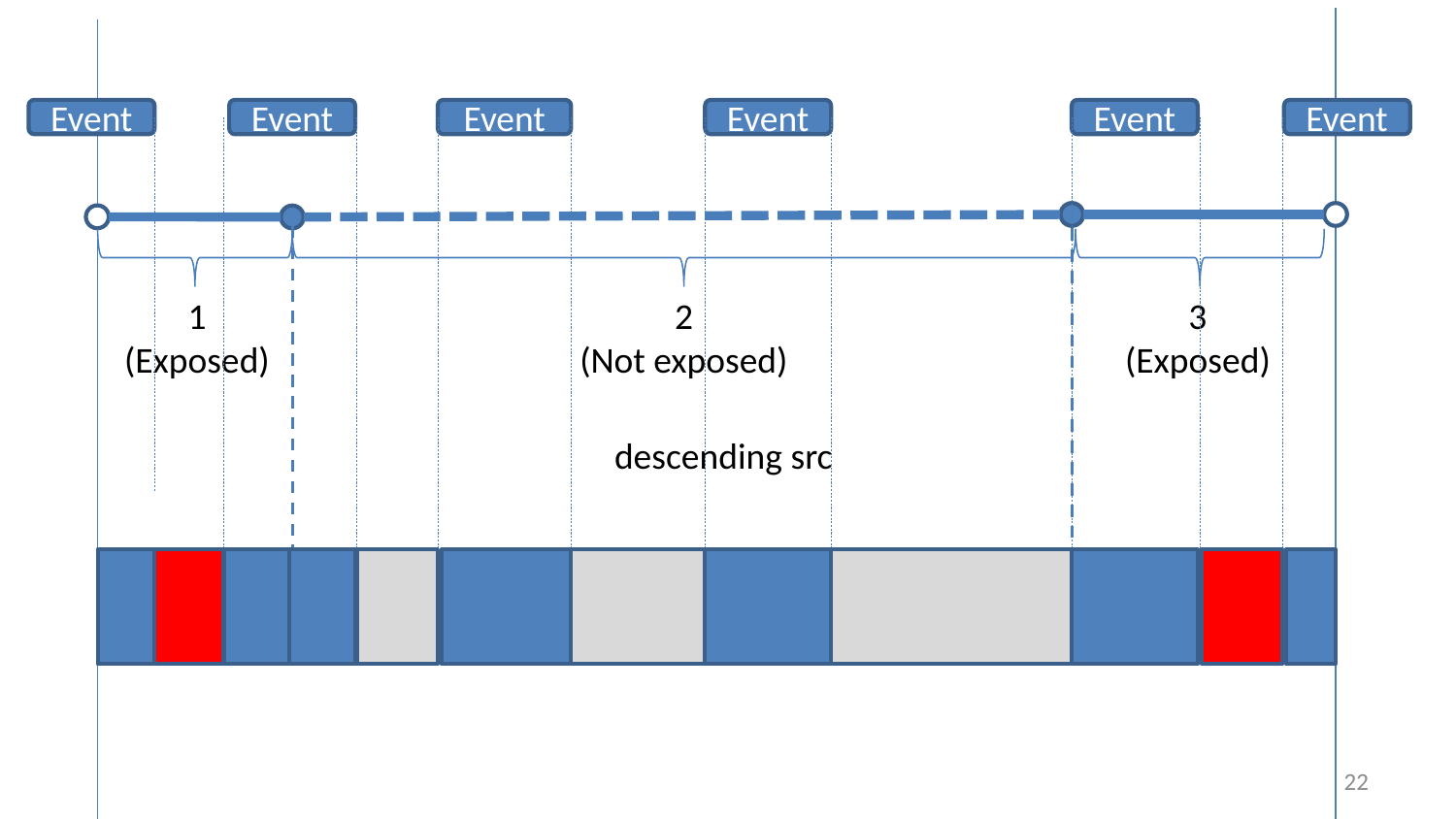

Event
Event
Event
Event
Event
Event

3
(Exposed)

2
(Not exposed)

1
(Exposed)
descending src

22